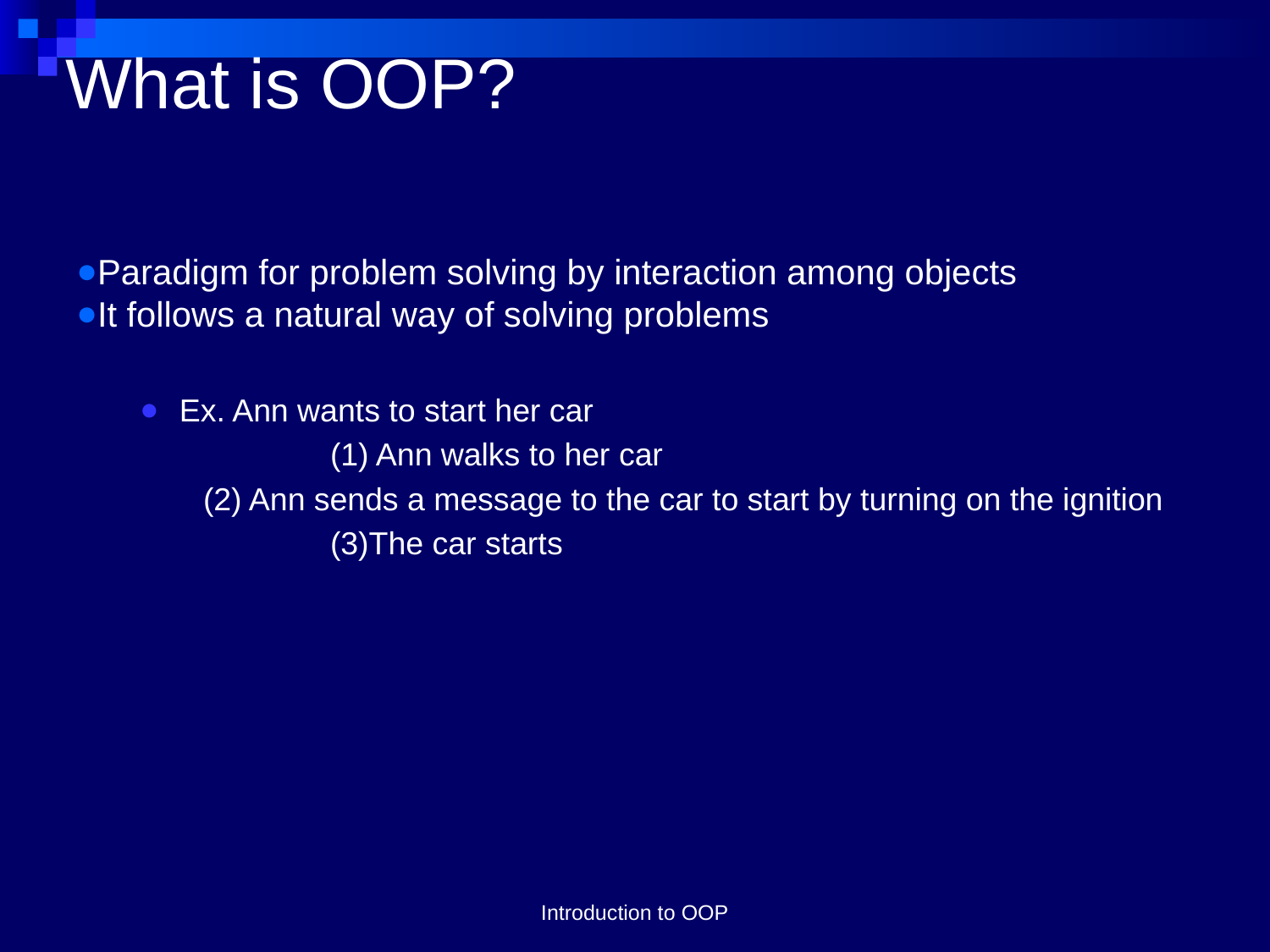

# What is OOP?
Paradigm for problem solving by interaction among objects
It follows a natural way of solving problems

Ex. Ann wants to start her car
	   	(1) Ann walks to her car
        	(2) Ann sends a message to the car to start by turning on the ignition
		(3)The car starts

Introduction to OOP